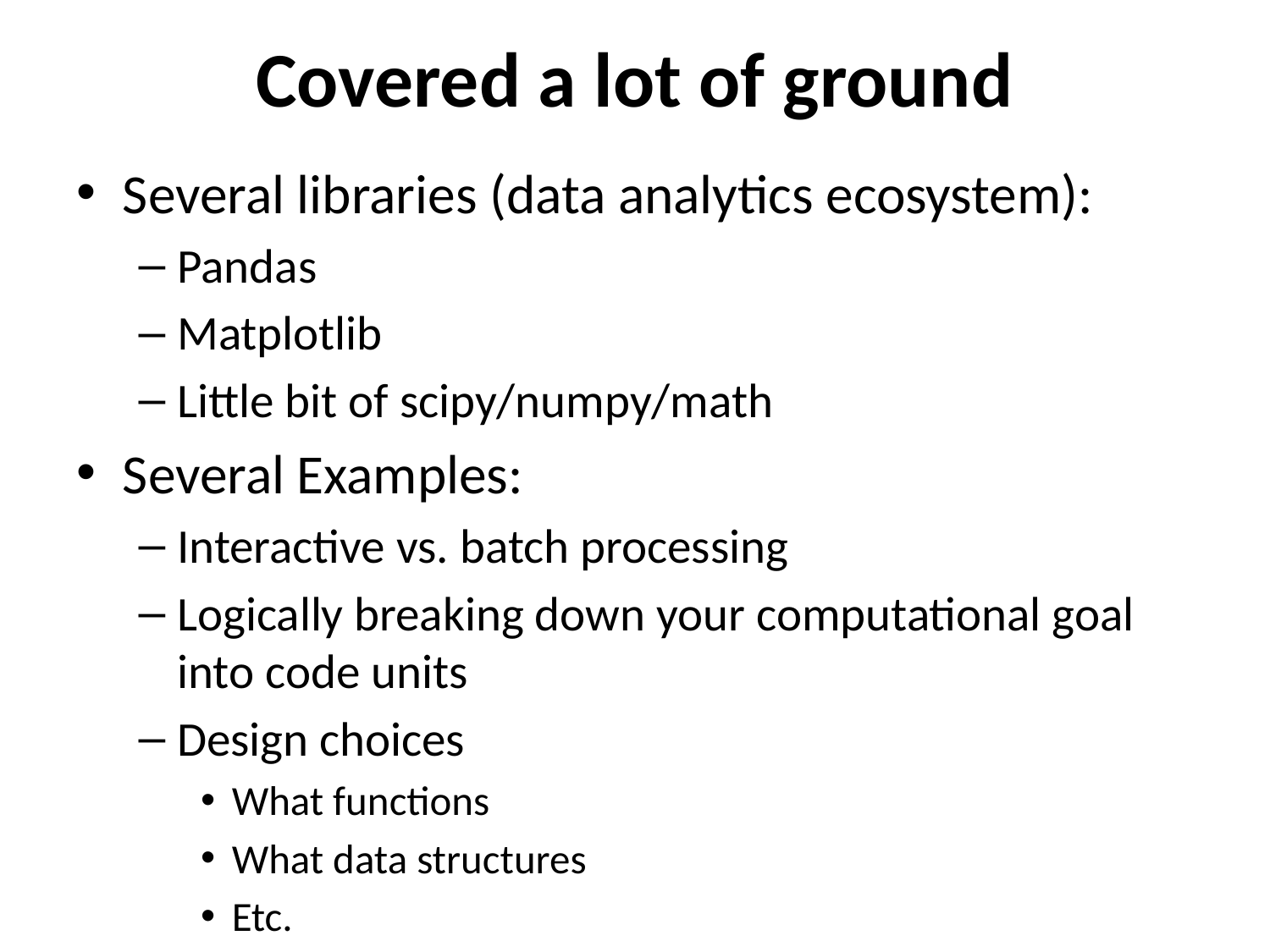

# Covered a lot of ground
Several libraries (data analytics ecosystem):
Pandas
Matplotlib
Little bit of scipy/numpy/math
Several Examples:
Interactive vs. batch processing
Logically breaking down your computational goal into code units
Design choices
What functions
What data structures
Etc.